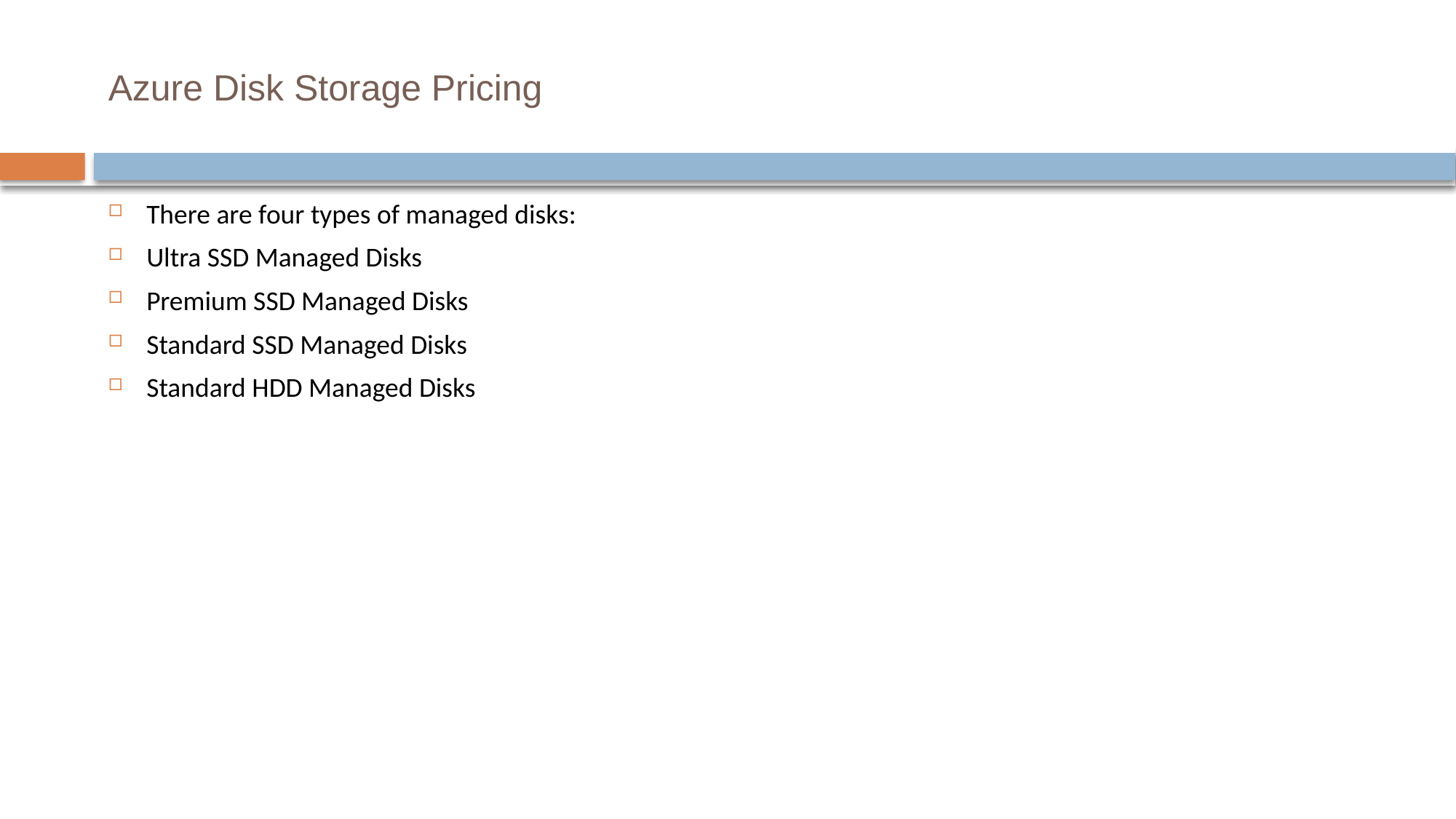

# Azure Disk Storage Pricing
There are four types of managed disks:
Ultra SSD Managed Disks
Premium SSD Managed Disks
Standard SSD Managed Disks
Standard HDD Managed Disks